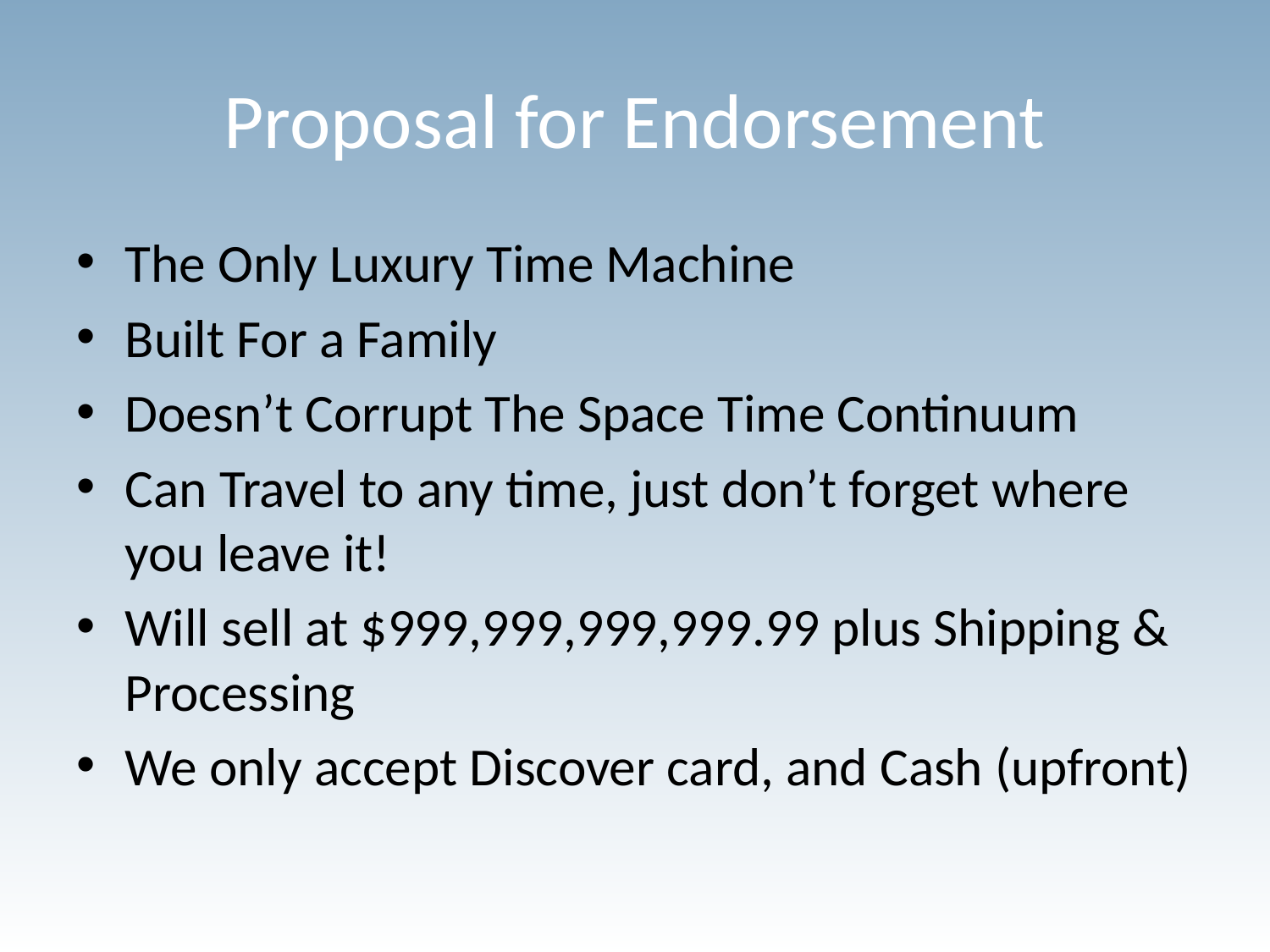

# Proposal for Endorsement
The Only Luxury Time Machine
Built For a Family
Doesn’t Corrupt The Space Time Continuum
Can Travel to any time, just don’t forget where you leave it!
Will sell at $999,999,999,999.99 plus Shipping & Processing
We only accept Discover card, and Cash (upfront)